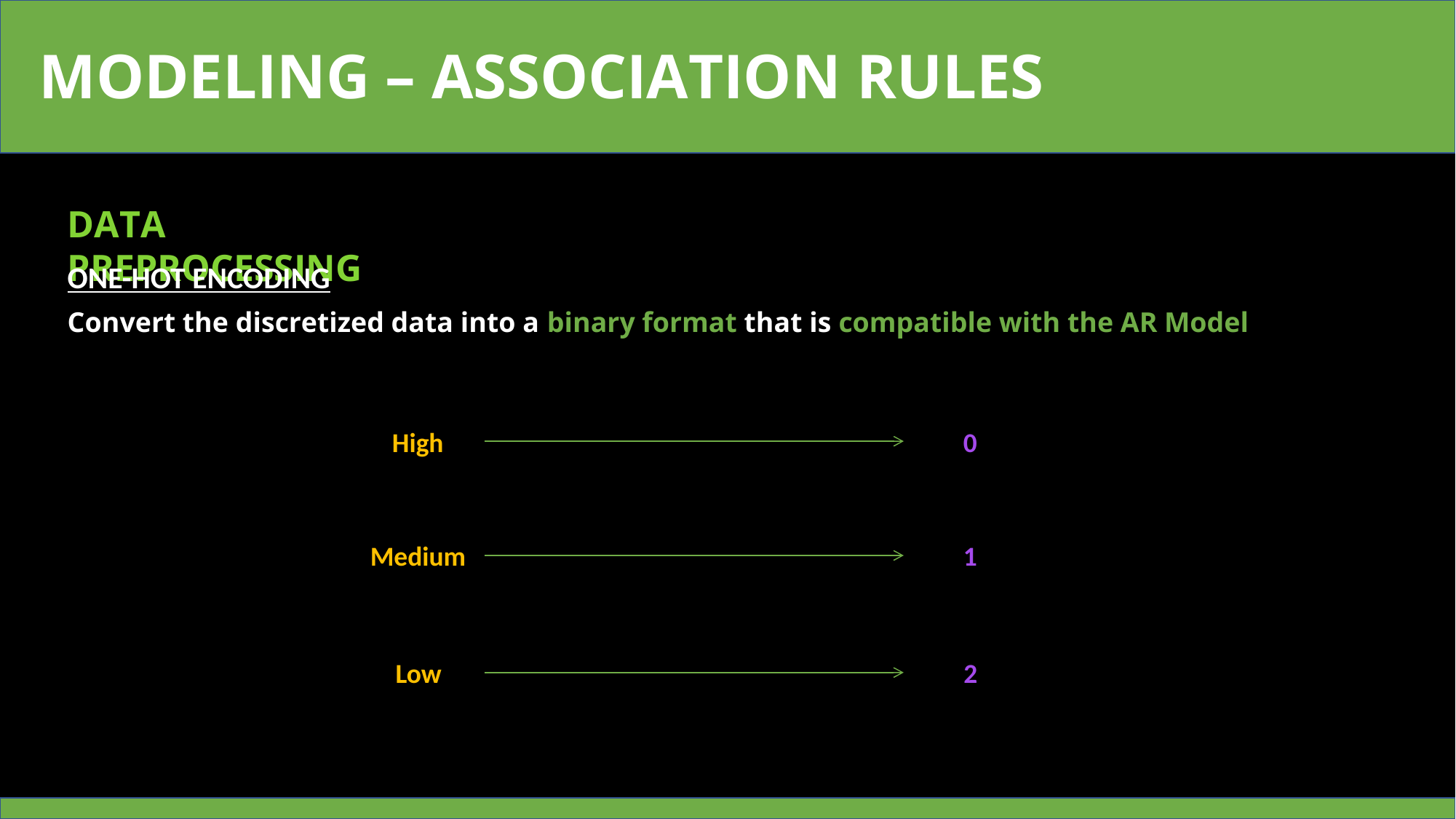

MODELING – ASSOCIATION RULES
DATA PREPROCESSING
ONE-HOT ENCODING
Convert the discretized data into a binary format that is compatible with the AR Model
High
Medium
Low
0
1
2